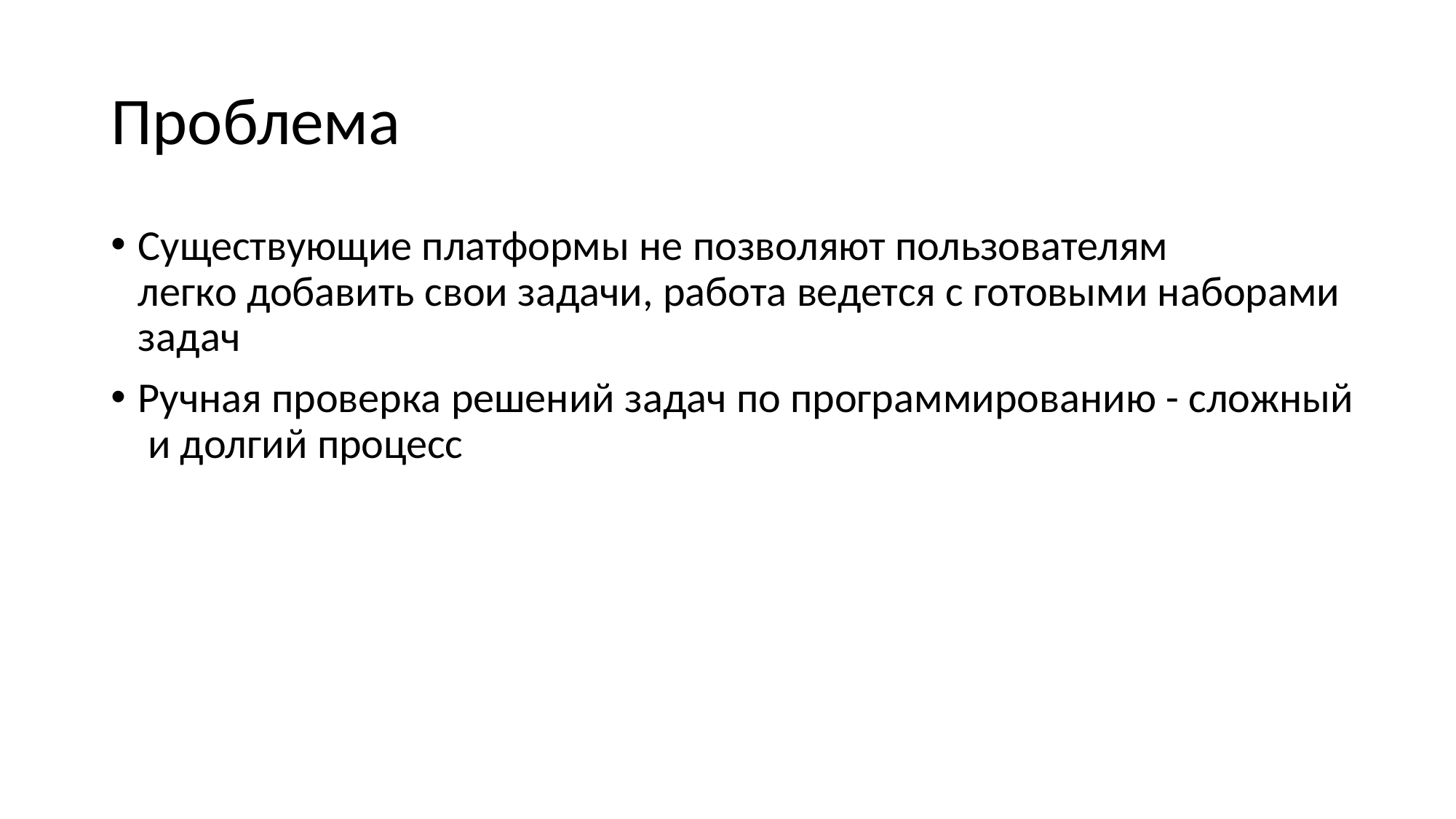

# Проблема
Существующие платформы не позволяют пользователям легко добавить свои задачи, работа ведется с готовыми наборами задач
Ручная проверка решений задач по программированию - сложный и долгий процесс